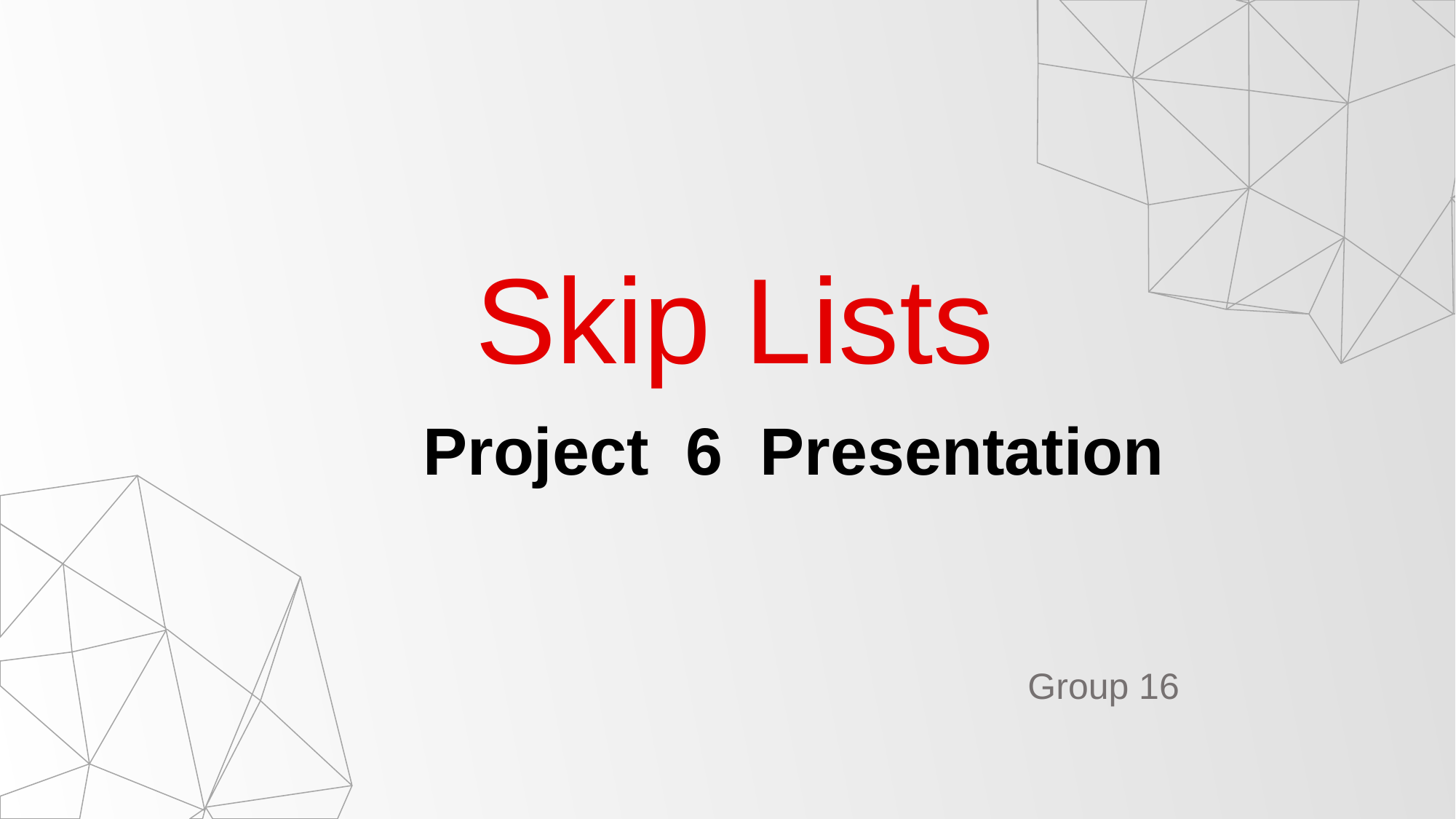

Skip Lists
Project  6  Presentation

Group 16